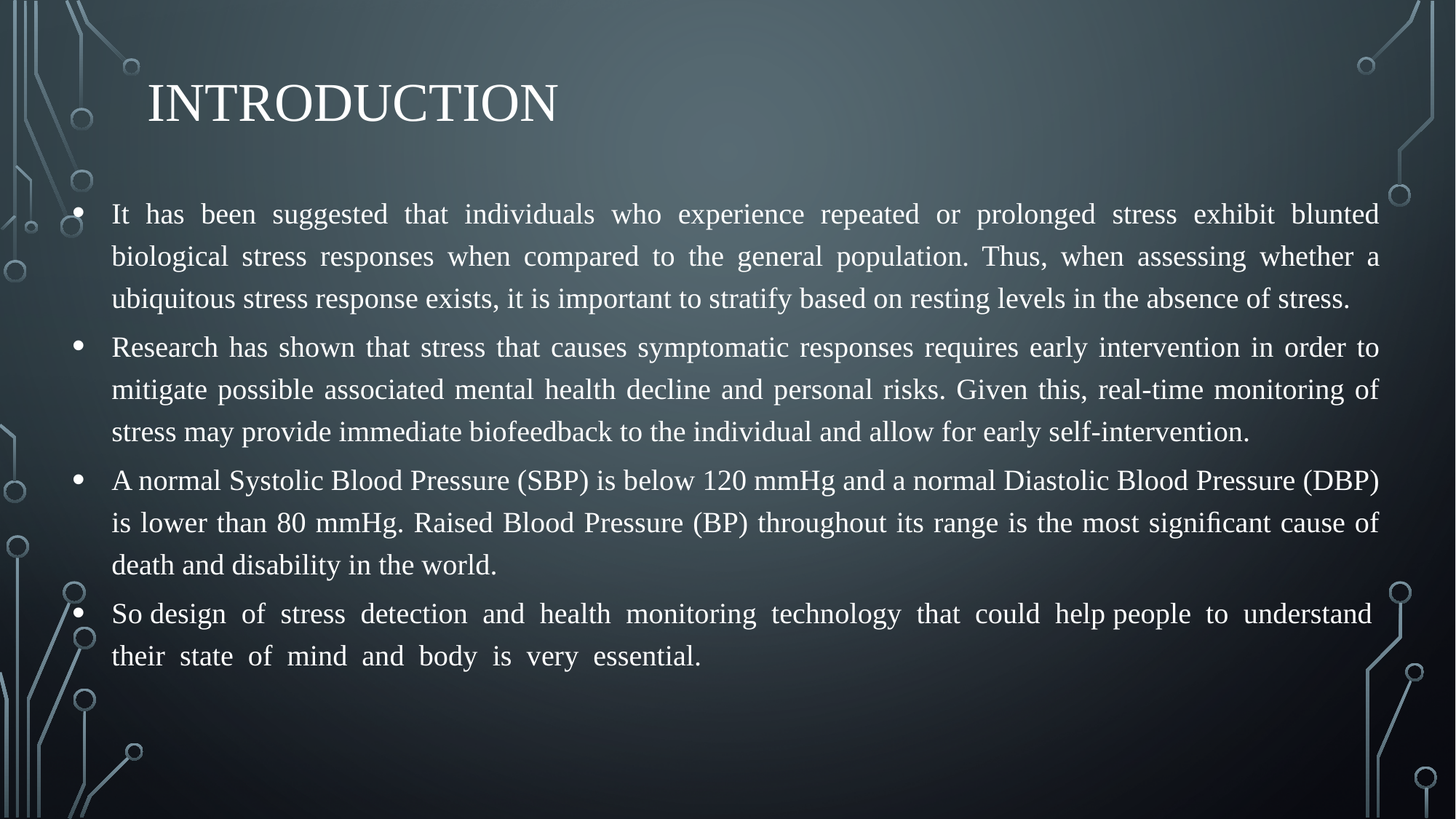

# Introduction
It has been suggested that individuals who experience repeated or prolonged stress exhibit blunted biological stress responses when compared to the general population. Thus, when assessing whether a ubiquitous stress response exists, it is important to stratify based on resting levels in the absence of stress.
Research has shown that stress that causes symptomatic responses requires early intervention in order to mitigate possible associated mental health decline and personal risks. Given this, real-time monitoring of stress may provide immediate biofeedback to the individual and allow for early self-intervention.
A normal Systolic Blood Pressure (SBP) is below 120 mmHg and a normal Diastolic Blood Pressure (DBP) is lower than 80 mmHg. Raised Blood Pressure (BP) throughout its range is the most signiﬁcant cause of death and disability in the world.
So design  of  stress  detection  and  health  monitoring  technology  that  could  help people  to  understand  their  state  of  mind  and  body  is  very  essential.